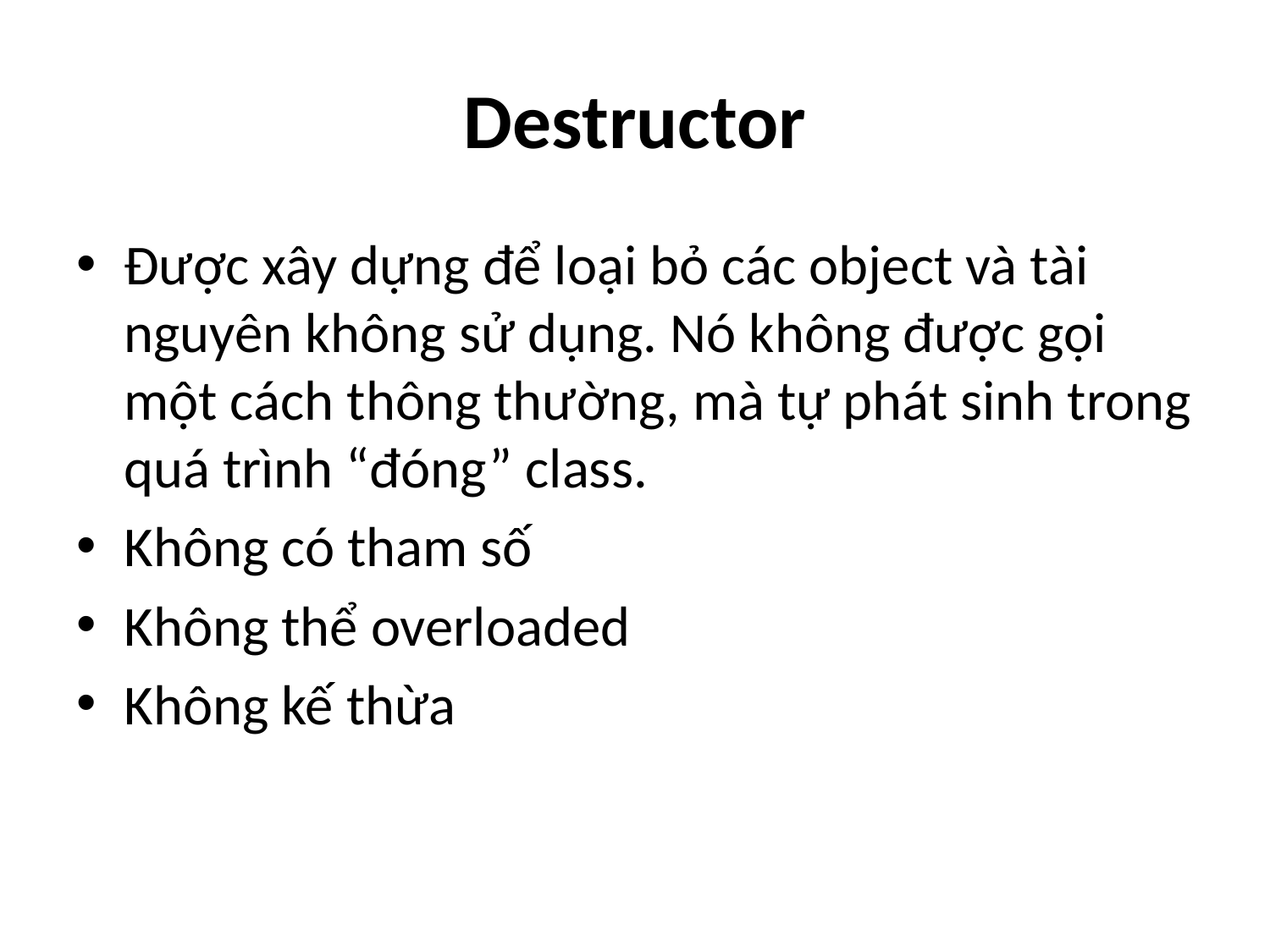

# Destructor
Được xây dựng để loại bỏ các object và tài nguyên không sử dụng. Nó không được gọi một cách thông thường, mà tự phát sinh trong quá trình “đóng” class.
Không có tham số
Không thể overloaded
Không kế thừa